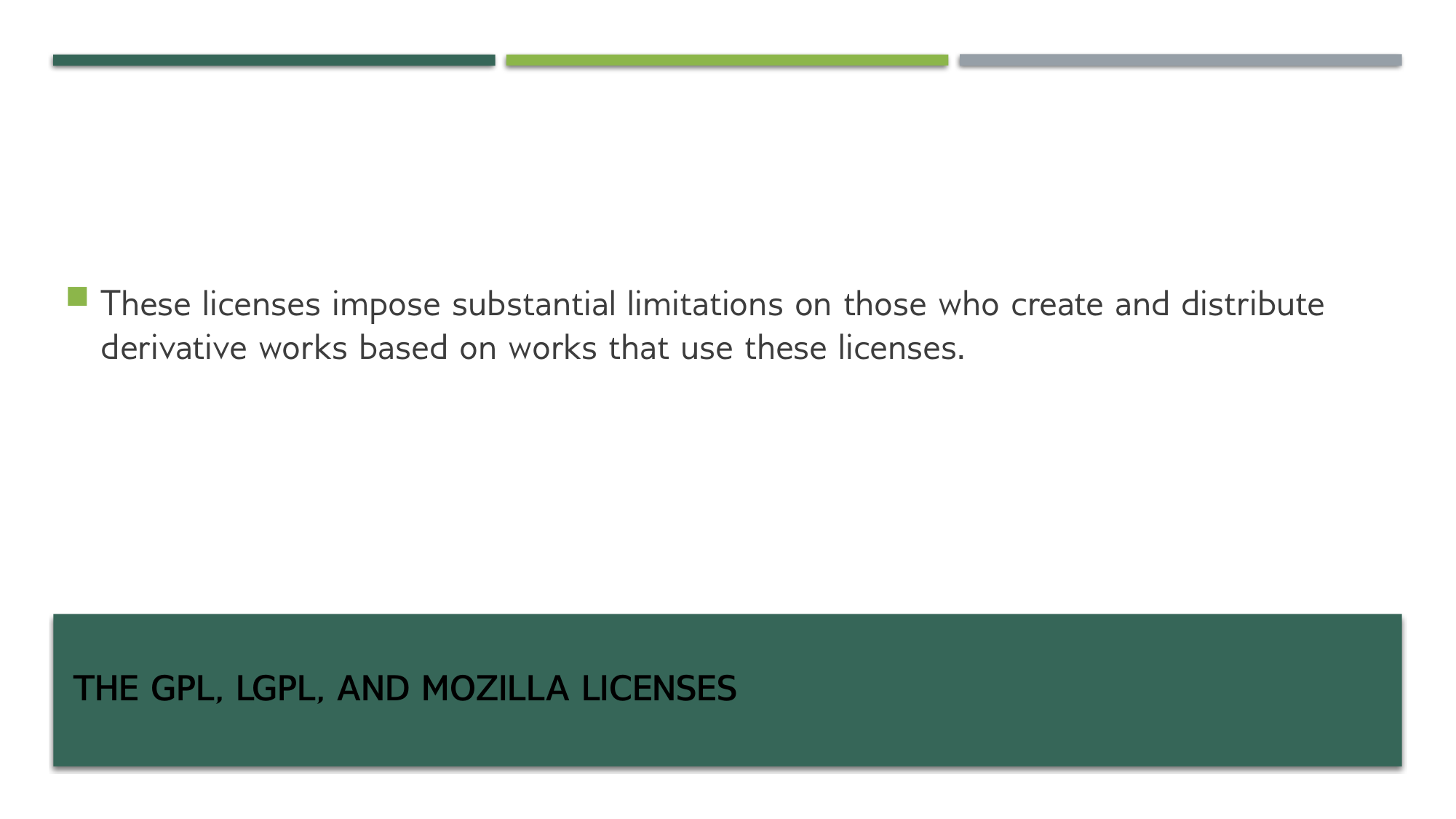

These licenses impose substantial limitations on those who create and distribute derivative works based on works that use these licenses.
# The GPL, LGPL, and Mozilla Licenses